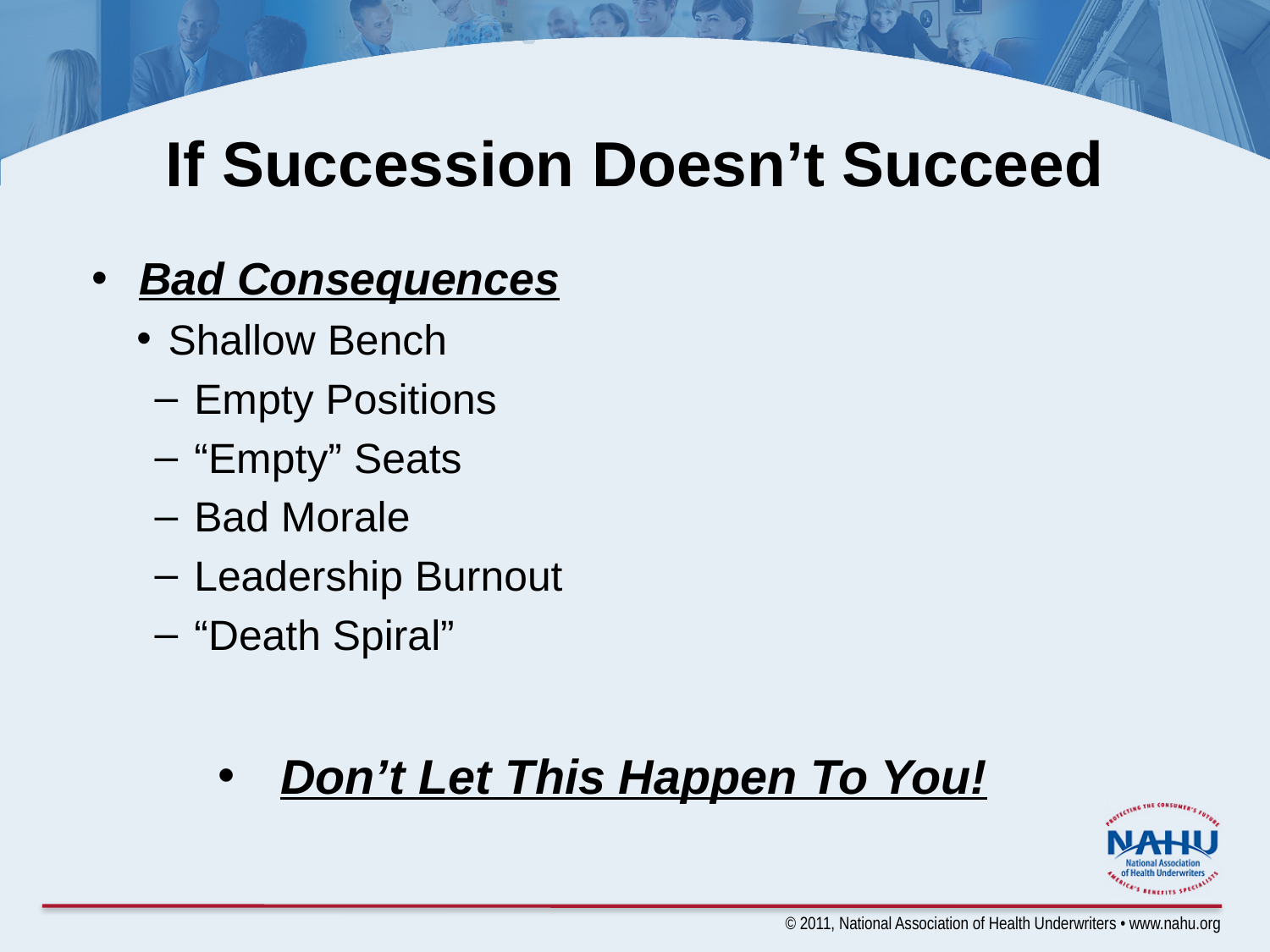

# If Succession Doesn’t Succeed
Bad Consequences
Shallow Bench
Empty Positions
“Empty” Seats
Bad Morale
Leadership Burnout
“Death Spiral”

Don’t Let This Happen To You!